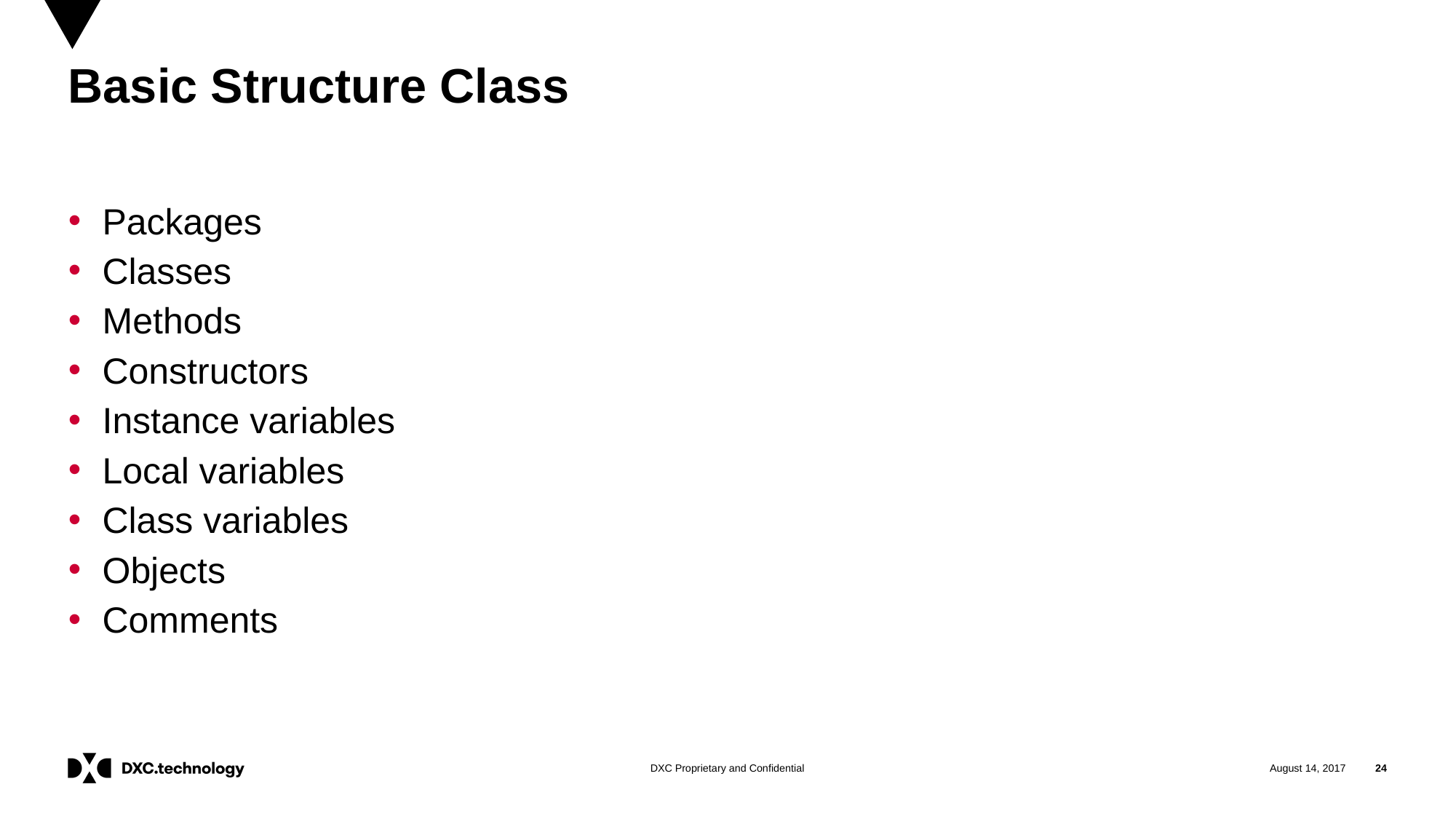

# Basic Structure Class
Packages
Classes
Methods
Constructors
Instance variables
Local variables
Class variables
Objects
Comments